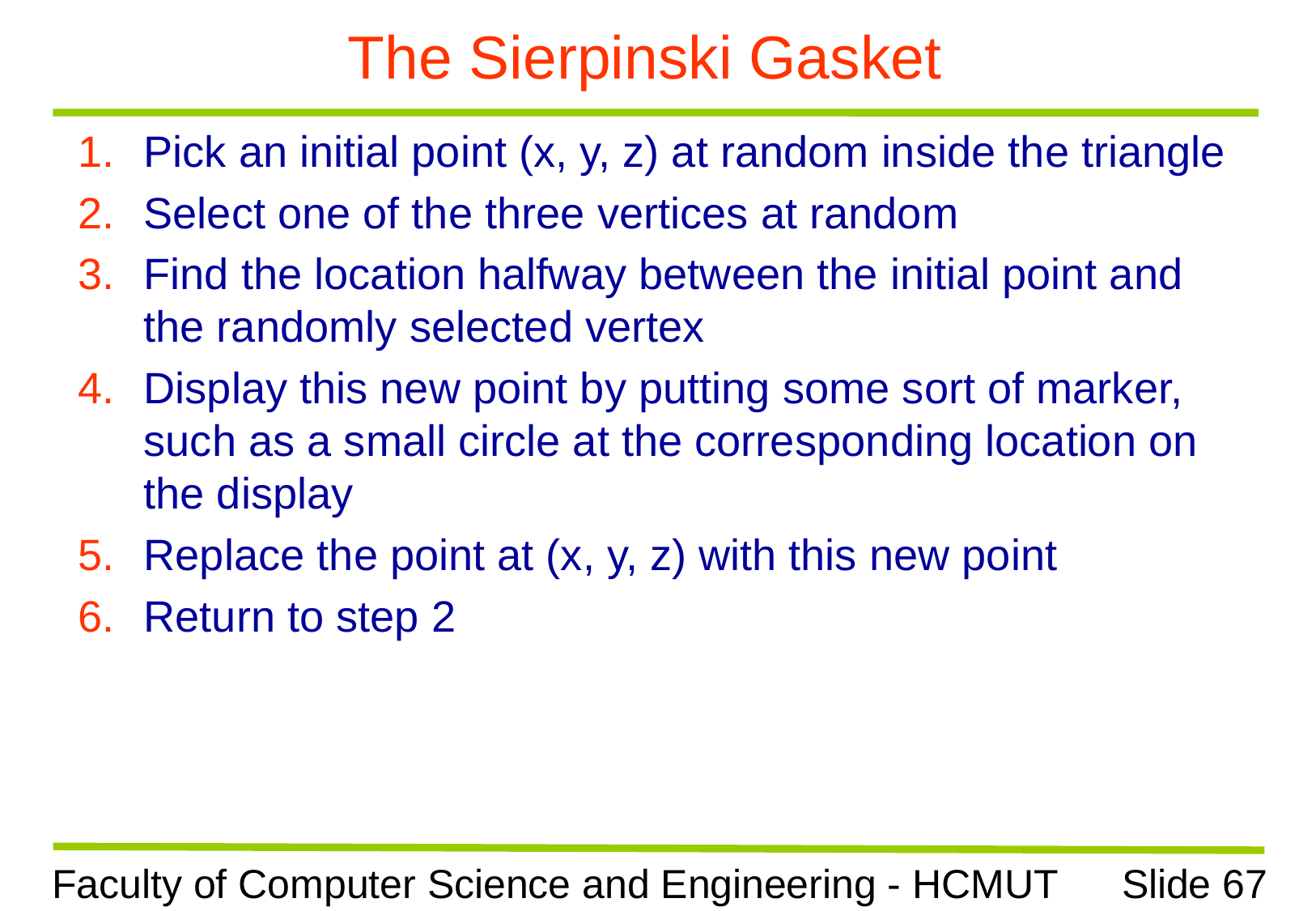

# The Sierpinski Gasket
Pick an initial point (x, y, z) at random inside the triangle
Select one of the three vertices at random
Find the location halfway between the initial point and the randomly selected vertex
Display this new point by putting some sort of marker, such as a small circle at the corresponding location on the display
Replace the point at (x, y, z) with this new point
Return to step 2